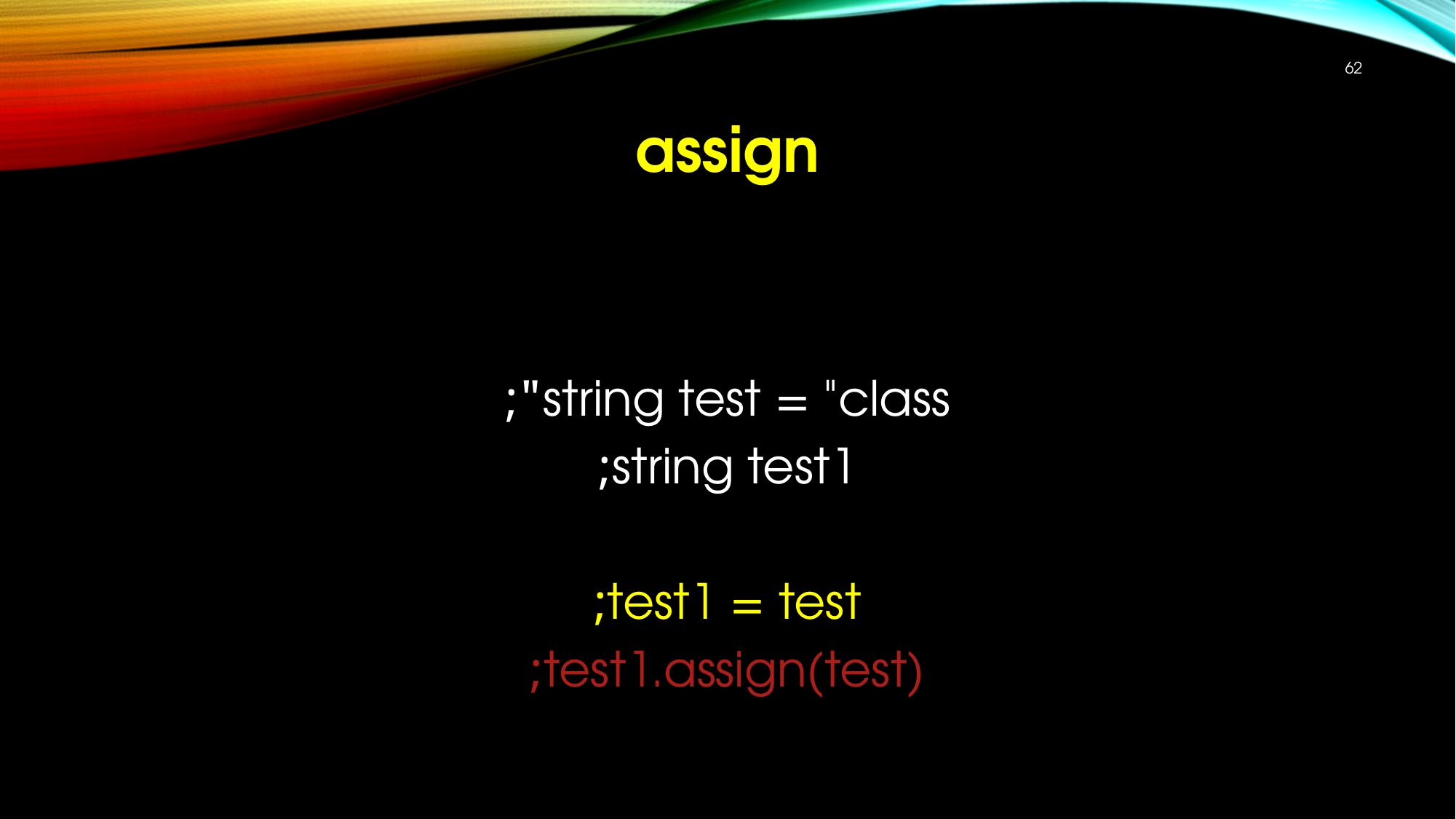

62
# assign
string test = "class";
string test1;

test1 = test;
test1.assign(test);